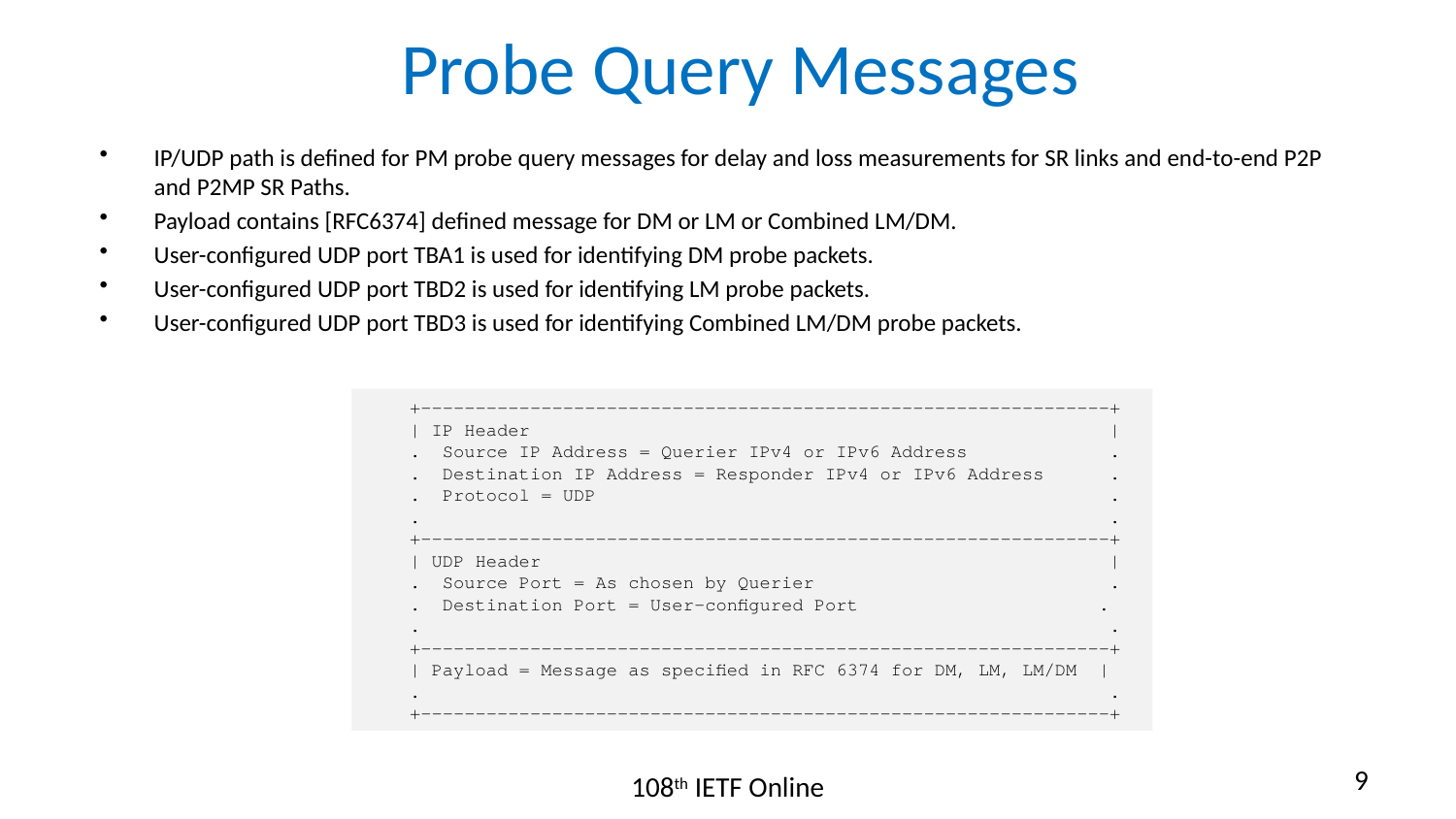

# Probe Query Messages
IP/UDP path is defined for PM probe query messages for delay and loss measurements for SR links and end-to-end P2P and P2MP SR Paths.
Payload contains [RFC6374] defined message for DM or LM or Combined LM/DM.
User-configured UDP port TBA1 is used for identifying DM probe packets.
User-configured UDP port TBD2 is used for identifying LM probe packets.
User-configured UDP port TBD3 is used for identifying Combined LM/DM probe packets.

    +---------------------------------------------------------------+
    | IP Header                                                     |
    .  Source IP Address = Querier IPv4 or IPv6 Address             .
    .  Destination IP Address = Responder IPv4 or IPv6 Address      .
    .  Protocol = UDP                                               .
    .                                                               .
    +---------------------------------------------------------------+
    | UDP Header                                                    |
    .  Source Port = As chosen by Querier                           .
    .  Destination Port = User-configured Port                      .
    .                                                               .
    +---------------------------------------------------------------+
    | Payload = Message as specified in RFC 6374 for DM, LM, LM/DM  |
    .                                                               .
    +---------------------------------------------------------------+
9
108th IETF Online